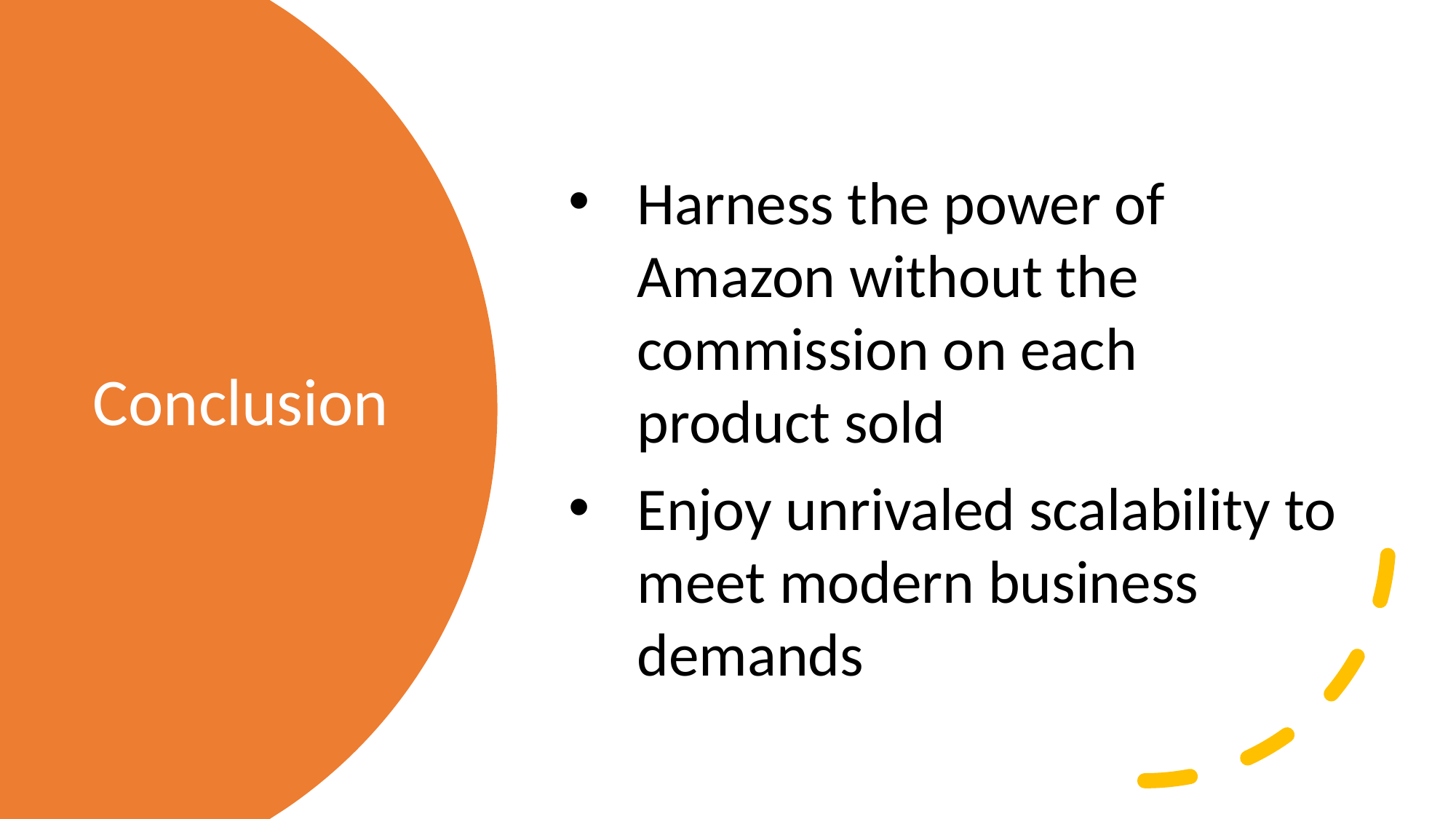

Harness the power of Amazon without the commission on each product sold
Enjoy unrivaled scalability to meet modern business demands

# Conclusion